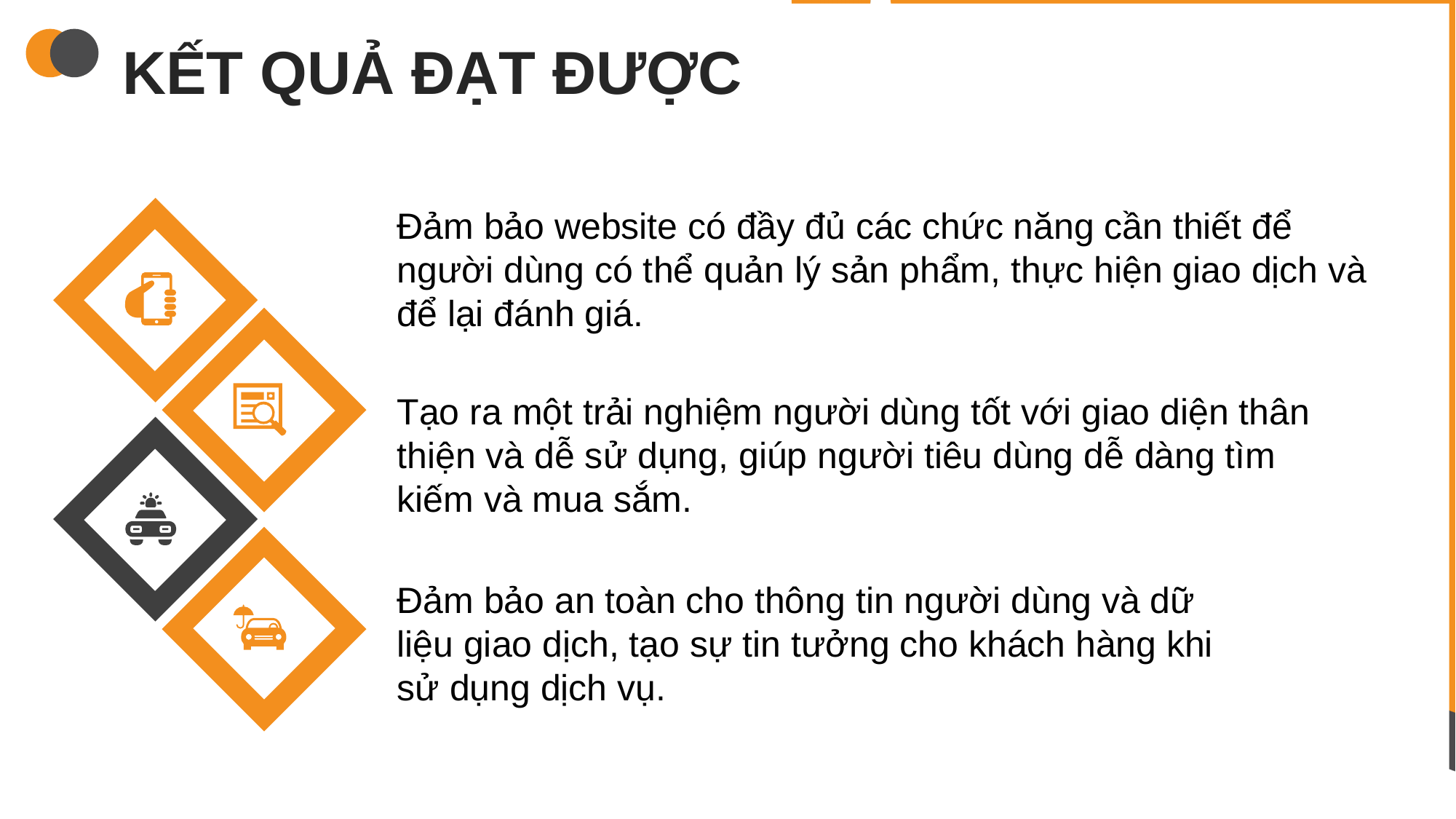

KẾT QUẢ ĐẠT ĐƯỢC
Đảm bảo website có đầy đủ các chức năng cần thiết để người dùng có thể quản lý sản phẩm, thực hiện giao dịch và để lại đánh giá.

Tạo ra một trải nghiệm người dùng tốt với giao diện thân thiện và dễ sử dụng, giúp người tiêu dùng dễ dàng tìm kiếm và mua sắm.

Đảm bảo an toàn cho thông tin người dùng và dữ liệu giao dịch, tạo sự tin tưởng cho khách hàng khi sử dụng dịch vụ.